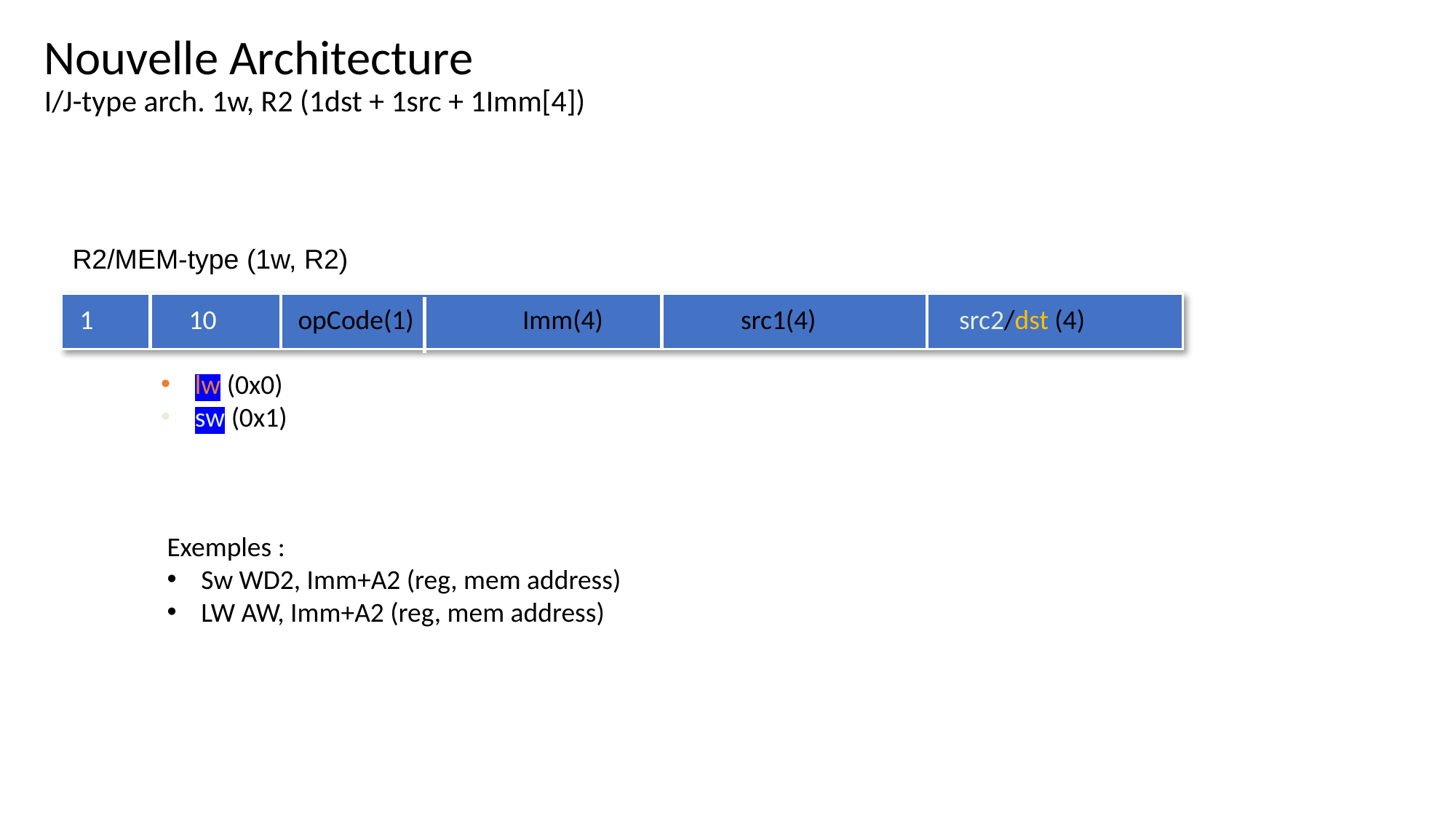

# Nouvelle Architecture I/J-type arch. 1w, R2 (1dst + 1src + 1Imm[4])
R2/MEM-type (1w, R2)

1 	10	opCode(1)	 Imm(4) 		 src1(4)		 src2/dst (4)
lw (0x0)
sw (0x1)
Exemples :
Sw WD2, Imm+A2 (reg, mem address)
LW AW, Imm+A2 (reg, mem address)